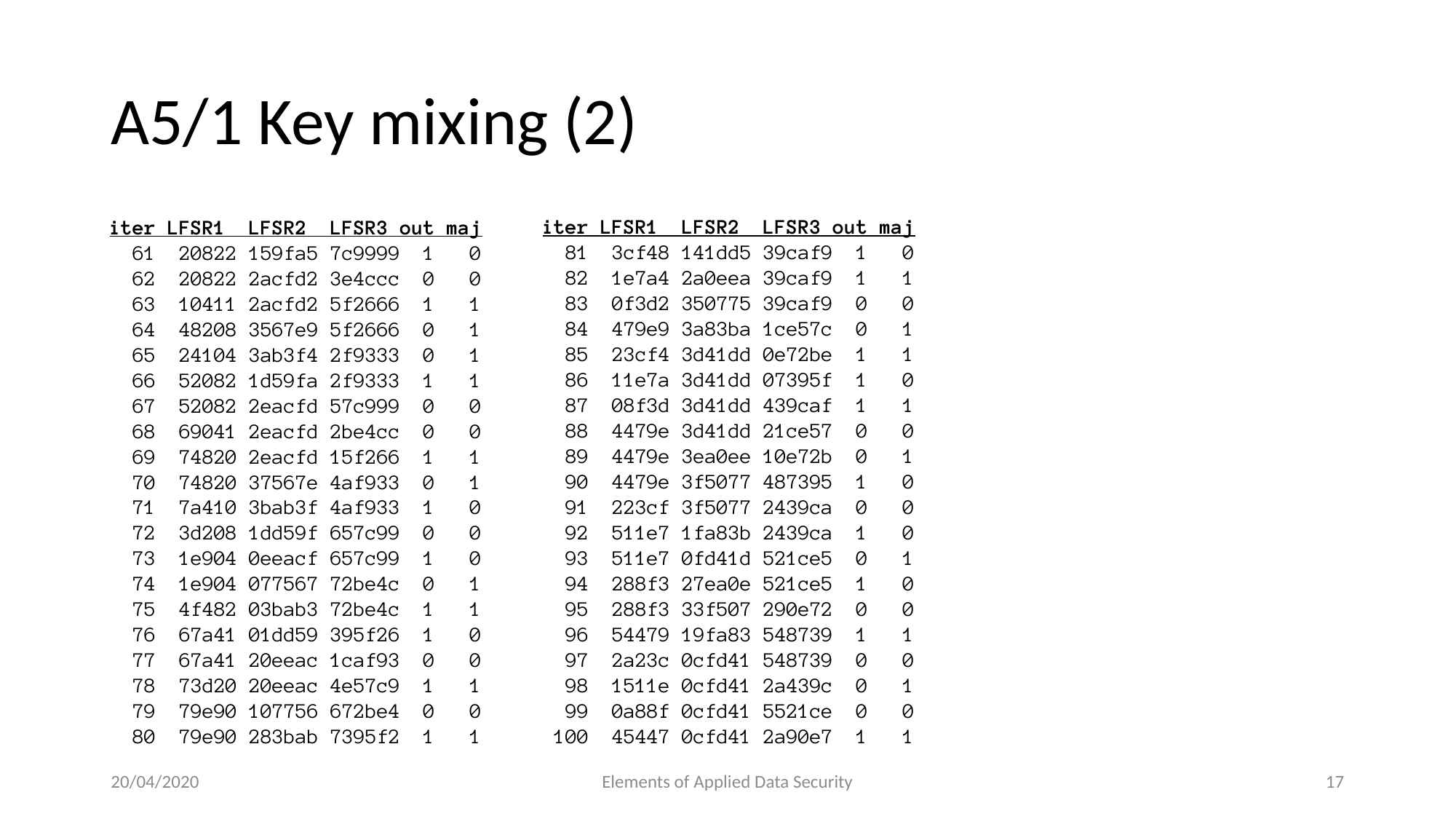

# A5/1 Key mixing (2)
 iter LFSR1  LFSR2  LFSR3 out maj
   81  3cf48 141dd5 39caf9  1   0
   82  1e7a4 2a0eea 39caf9  1   1
   83  0f3d2 350775 39caf9  0   0
   84  479e9 3a83ba 1ce57c  0   1
   85  23cf4 3d41dd 0e72be  1   1
   86  11e7a 3d41dd 07395f  1   0
   87  08f3d 3d41dd 439caf  1   1
   88  4479e 3d41dd 21ce57  0   0
   89  4479e 3ea0ee 10e72b  0   1
   90  4479e 3f5077 487395  1   0
   91  223cf 3f5077 2439ca  0   0
   92  511e7 1fa83b 2439ca  1   0
   93  511e7 0fd41d 521ce5  0   1
   94  288f3 27ea0e 521ce5  1   0
   95  288f3 33f507 290e72  0   0
   96  54479 19fa83 548739  1   1
   97  2a23c 0cfd41 548739  0   0
   98  1511e 0cfd41 2a439c  0   1
   99  0a88f 0cfd41 5521ce  0   0
  100  45447 0cfd41 2a90e7  1   1
 iter LFSR1  LFSR2  LFSR3 out maj
   61  20822 159fa5 7c9999  1   0
   62  20822 2acfd2 3e4ccc  0   0
   63  10411 2acfd2 5f2666  1   1
   64  48208 3567e9 5f2666  0   1
   65  24104 3ab3f4 2f9333  0   1
   66  52082 1d59fa 2f9333  1   1
   67  52082 2eacfd 57c999  0   0
   68  69041 2eacfd 2be4cc  0   0
   69  74820 2eacfd 15f266  1   1
   70  74820 37567e 4af933  0   1
   71  7a410 3bab3f 4af933  1   0
   72  3d208 1dd59f 657c99  0   0
   73  1e904 0eeacf 657c99  1   0
   74  1e904 077567 72be4c  0   1
   75  4f482 03bab3 72be4c  1   1
   76  67a41 01dd59 395f26  1   0
   77  67a41 20eeac 1caf93  0   0
   78  73d20 20eeac 4e57c9  1   1
   79  79e90 107756 672be4  0   0
   80  79e90 283bab 7395f2  1   1
20/04/2020
Elements of Applied Data Security
17